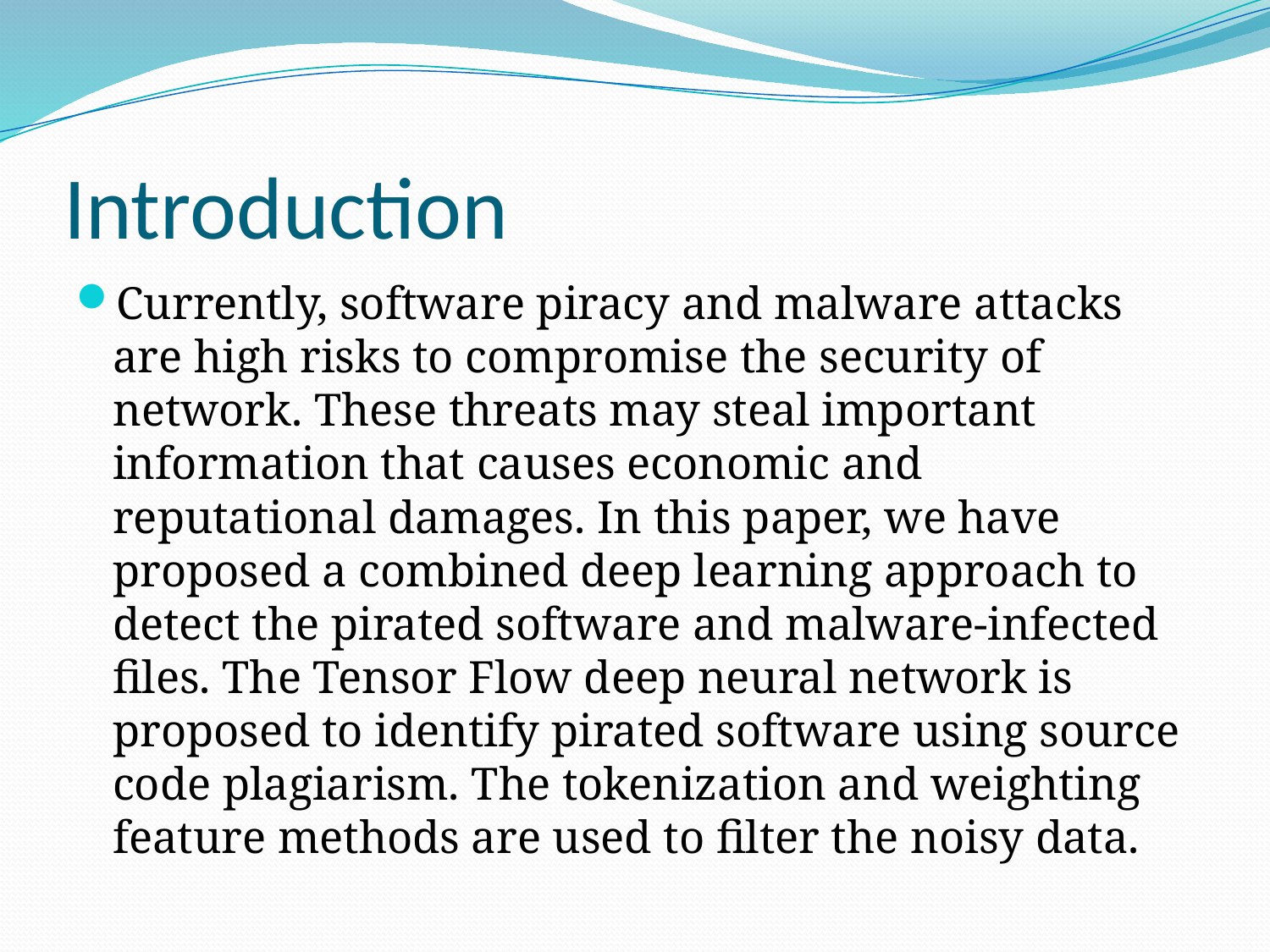

# Introduction
Currently, software piracy and malware attacks are high risks to compromise the security of network. These threats may steal important information that causes economic and reputational damages. In this paper, we have proposed a combined deep learning approach to detect the pirated software and malware-infected files. The Tensor Flow deep neural network is proposed to identify pirated software using source code plagiarism. The tokenization and weighting feature methods are used to filter the noisy data.